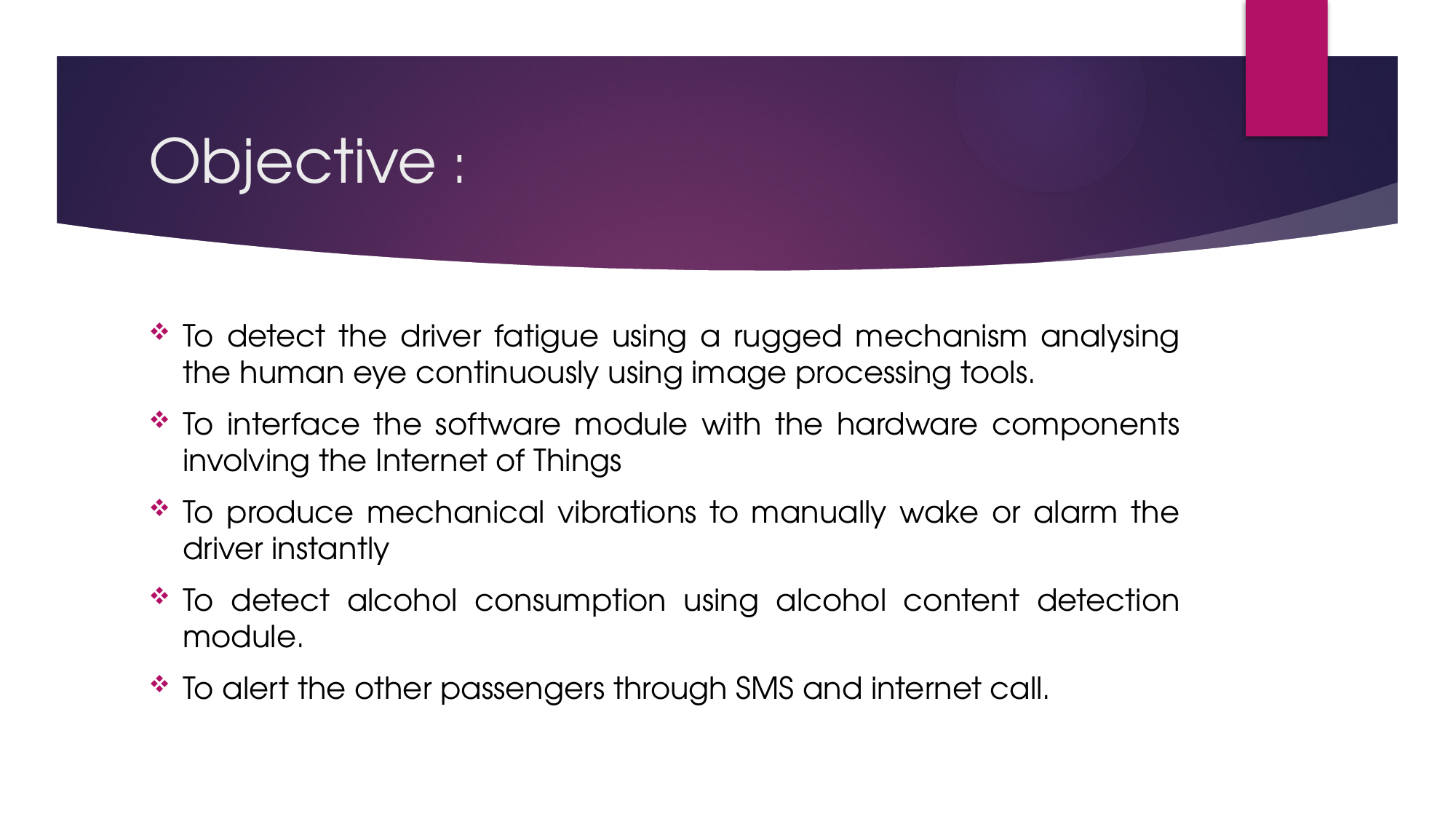

# Objective :
To detect the driver fatigue using a rugged mechanism analysing the human eye continuously using image processing tools.
To interface the software module with the hardware components involving the Internet of Things
To produce mechanical vibrations to manually wake or alarm the driver instantly
To detect alcohol consumption using alcohol content detection module.
To alert the other passengers through SMS and internet call.